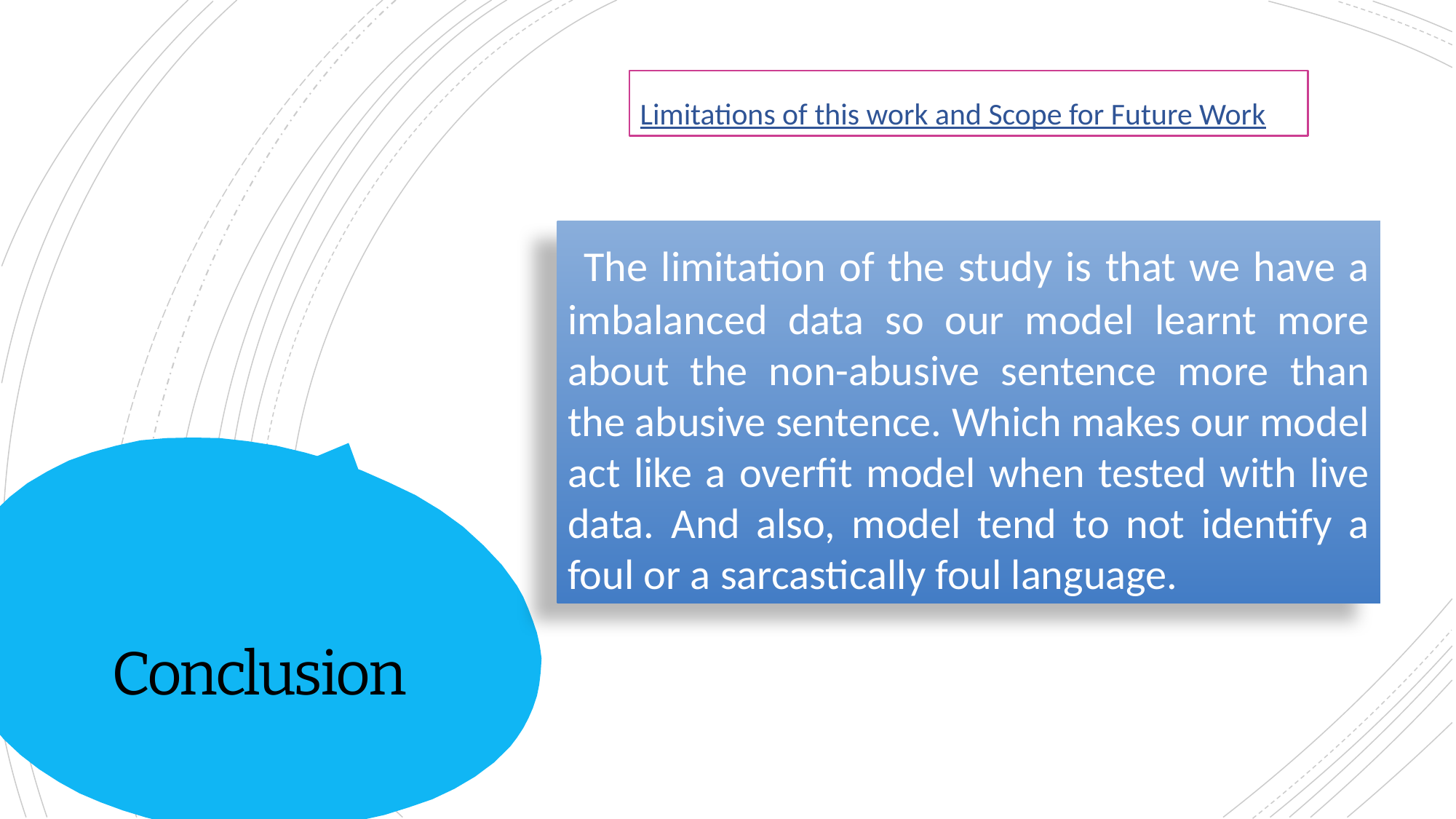

Limitations of this work and Scope for Future Work
 The limitation of the study is that we have a imbalanced data so our model learnt more about the non-abusive sentence more than the abusive sentence. Which makes our model act like a overfit model when tested with live data. And also, model tend to not identify a foul or a sarcastically foul language.
# Conclusion